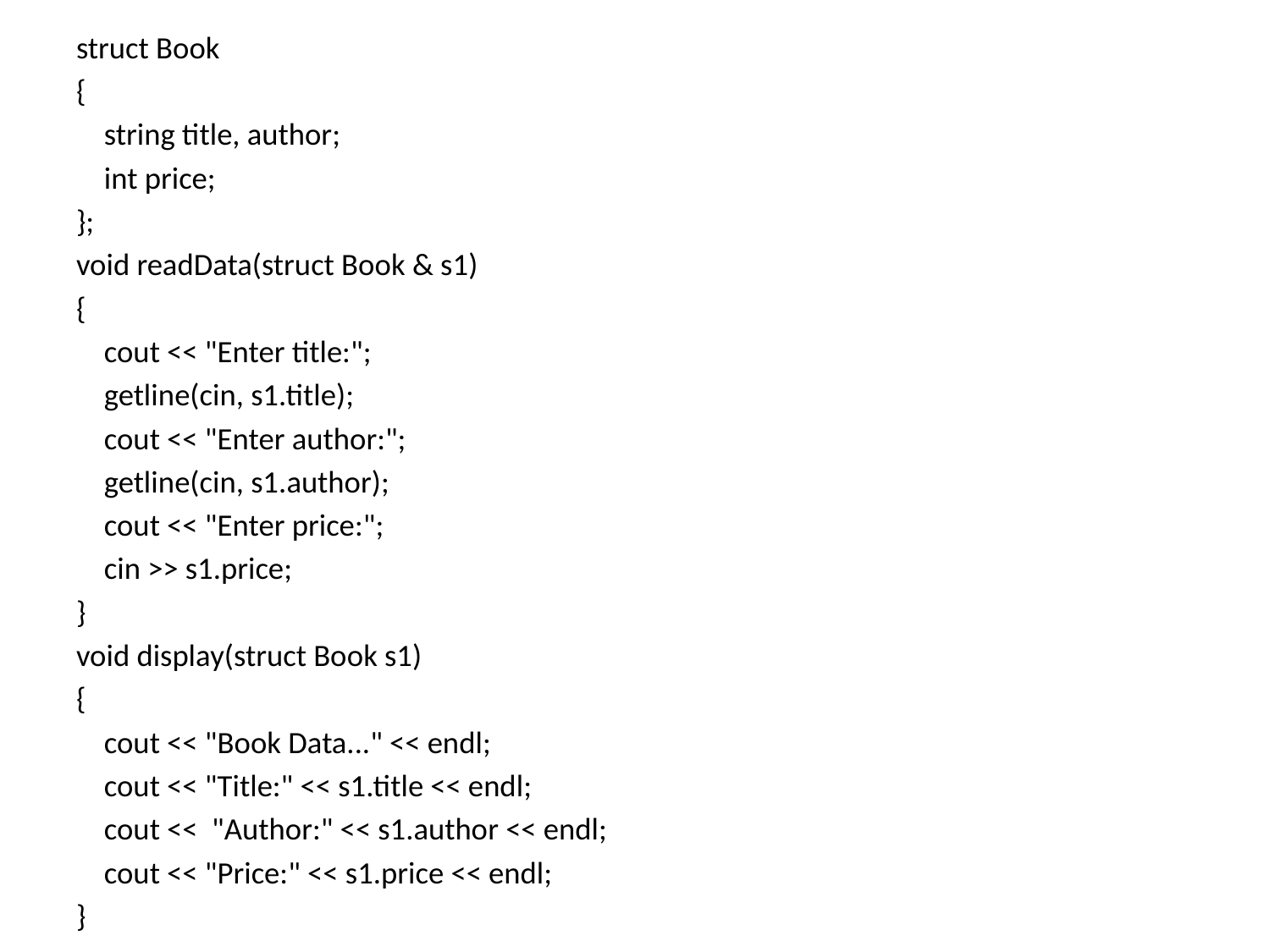

struct Book
{
    string title, author;
    int price;
};
void readData(struct Book & s1)
{
    cout << "Enter title:";
    getline(cin, s1.title);
    cout << "Enter author:";
    getline(cin, s1.author);
    cout << "Enter price:";
    cin >> s1.price;
}
void display(struct Book s1)
{
    cout << "Book Data..." << endl;
    cout << "Title:" << s1.title << endl;
    cout <<  "Author:" << s1.author << endl;
    cout << "Price:" << s1.price << endl;
}